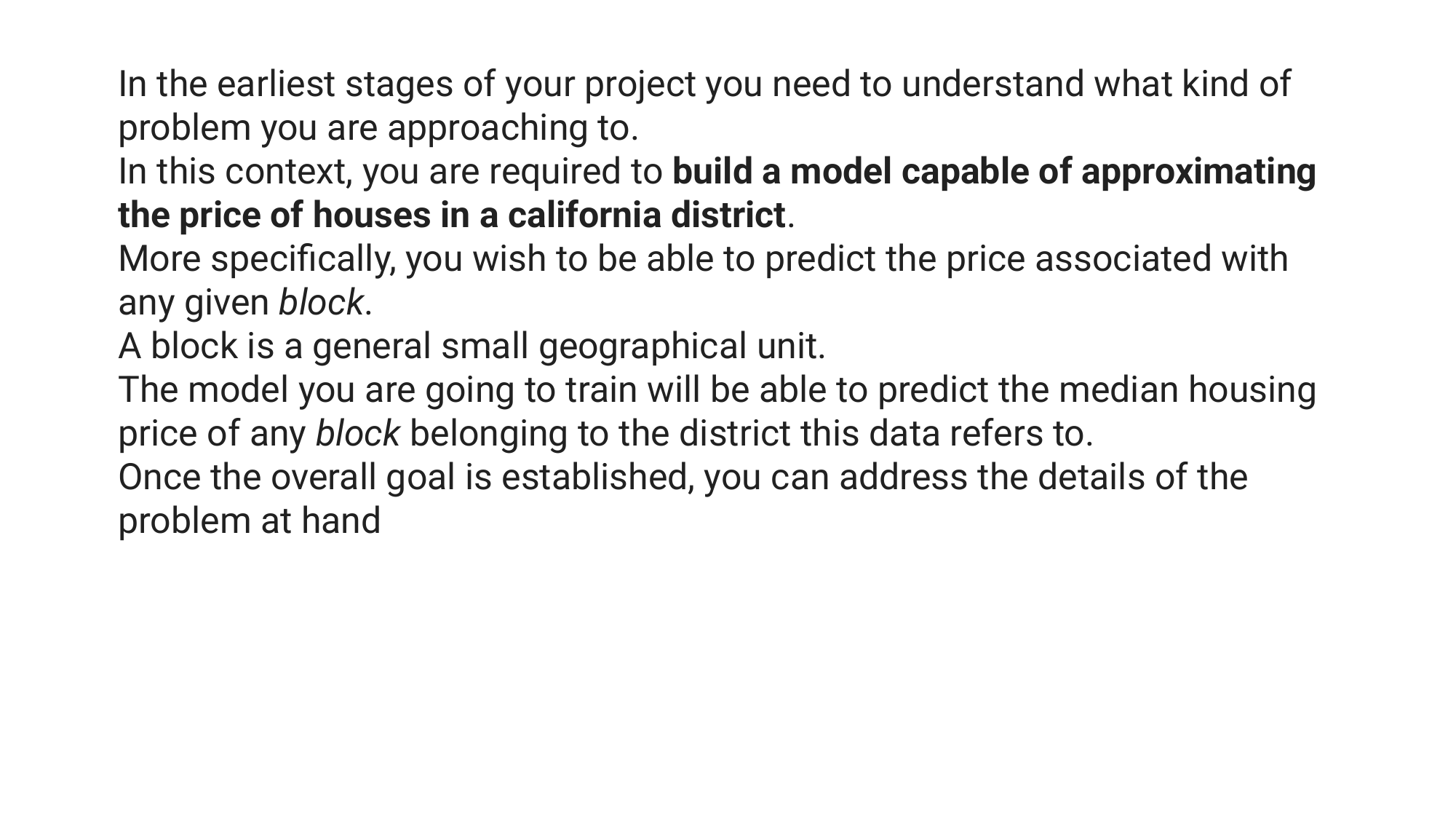

In the earliest stages of your project you need to understand what kind of problem you are approaching to.
In this context, you are required to build a model capable of approximating the price of houses in a california district.
More specifically, you wish to be able to predict the price associated with any given block.
A block is a general small geographical unit.
The model you are going to train will be able to predict the median housing price of any block belonging to the district this data refers to.
Once the overall goal is established, you can address the details of the problem at hand